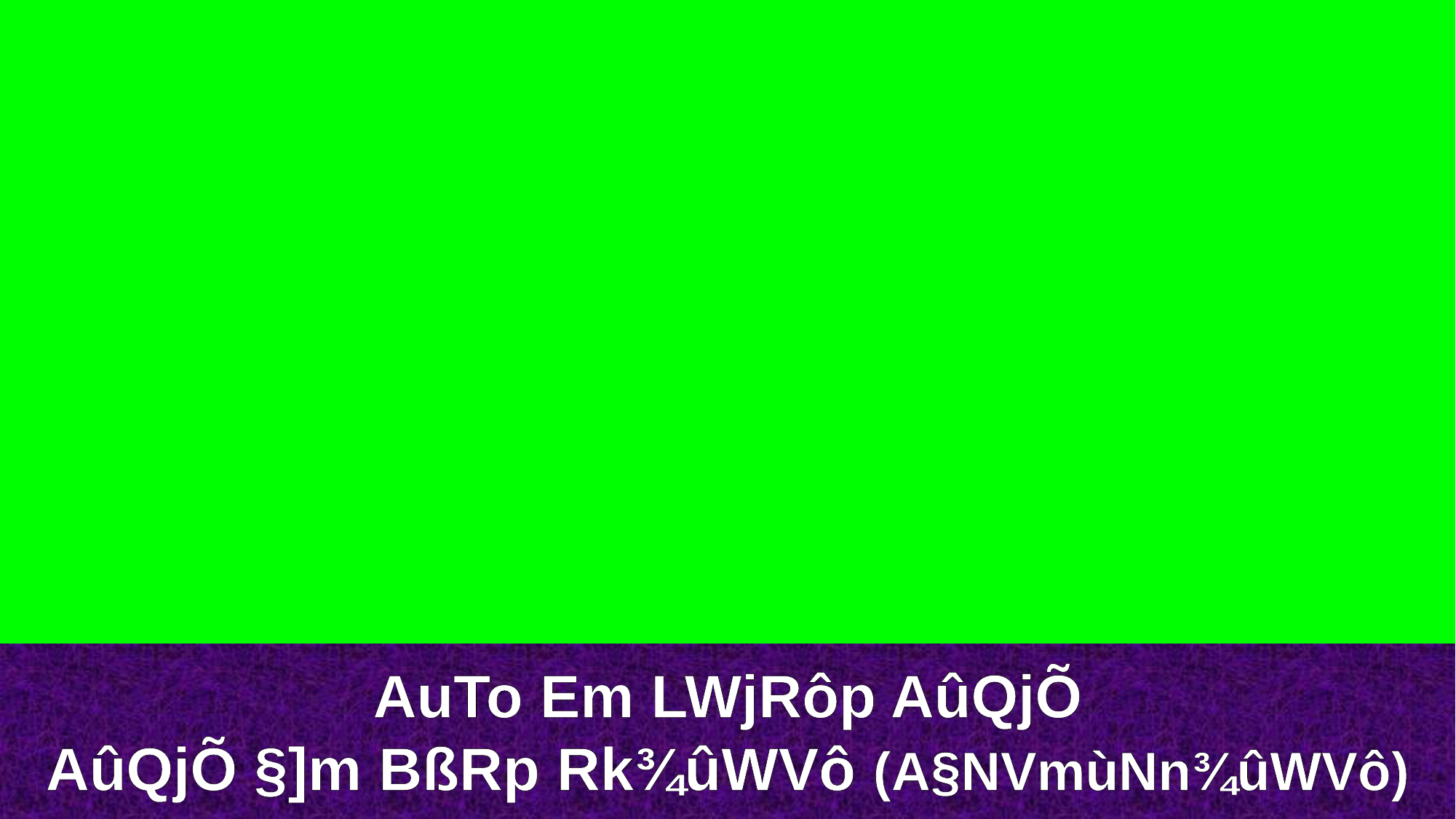

AuTo Em LWjRôp AûQjÕ
AûQjÕ §]m BßRp Rk¾ûWVô (A§NVmùNn¾ûWVô)